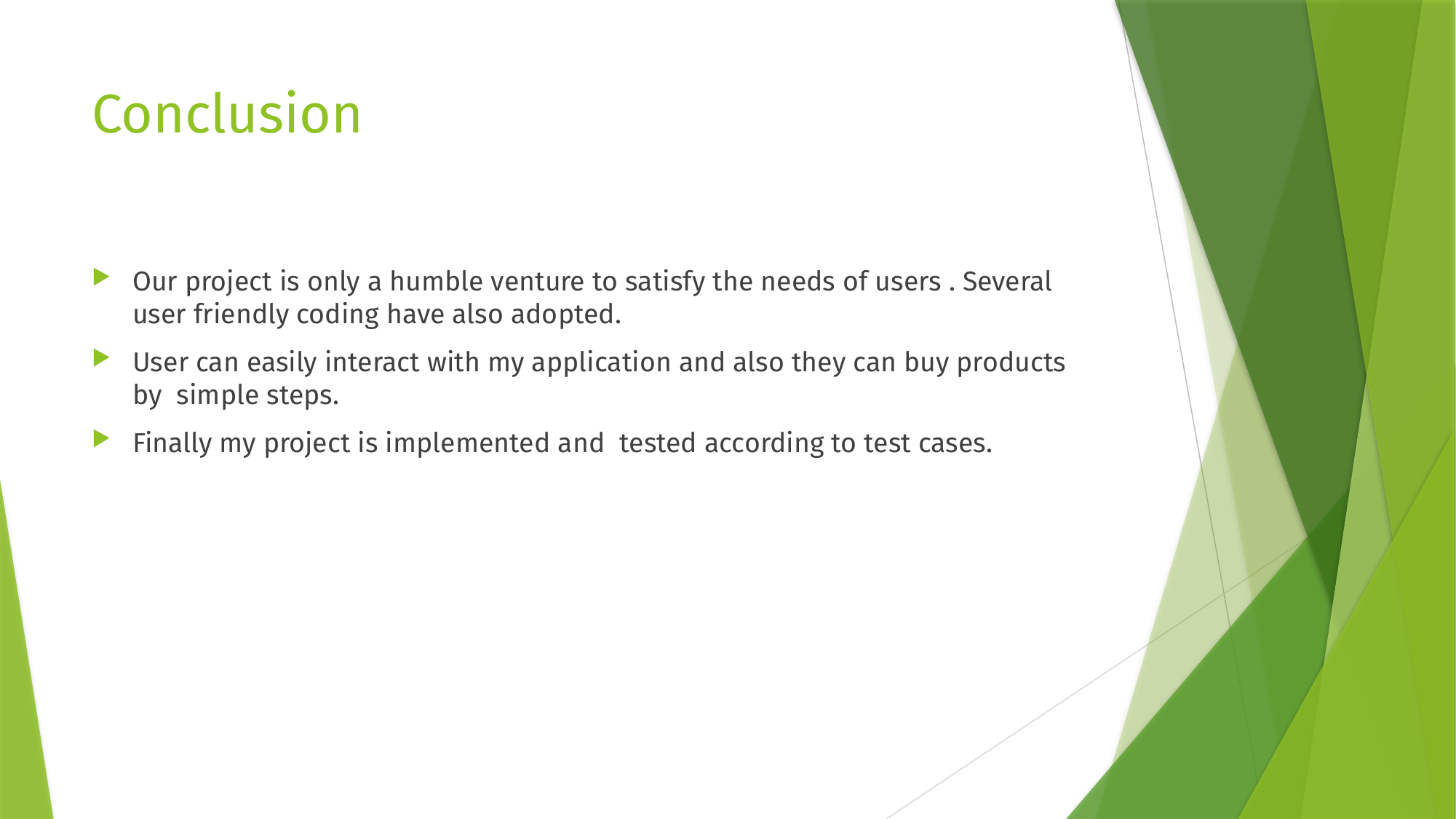

# Conclusion
Our project is only a humble venture to satisfy the needs of users . Several user friendly coding have also adopted.
User can easily interact with my application and also they can buy products by  simple steps.
Finally my project is implemented and  tested according to test cases.